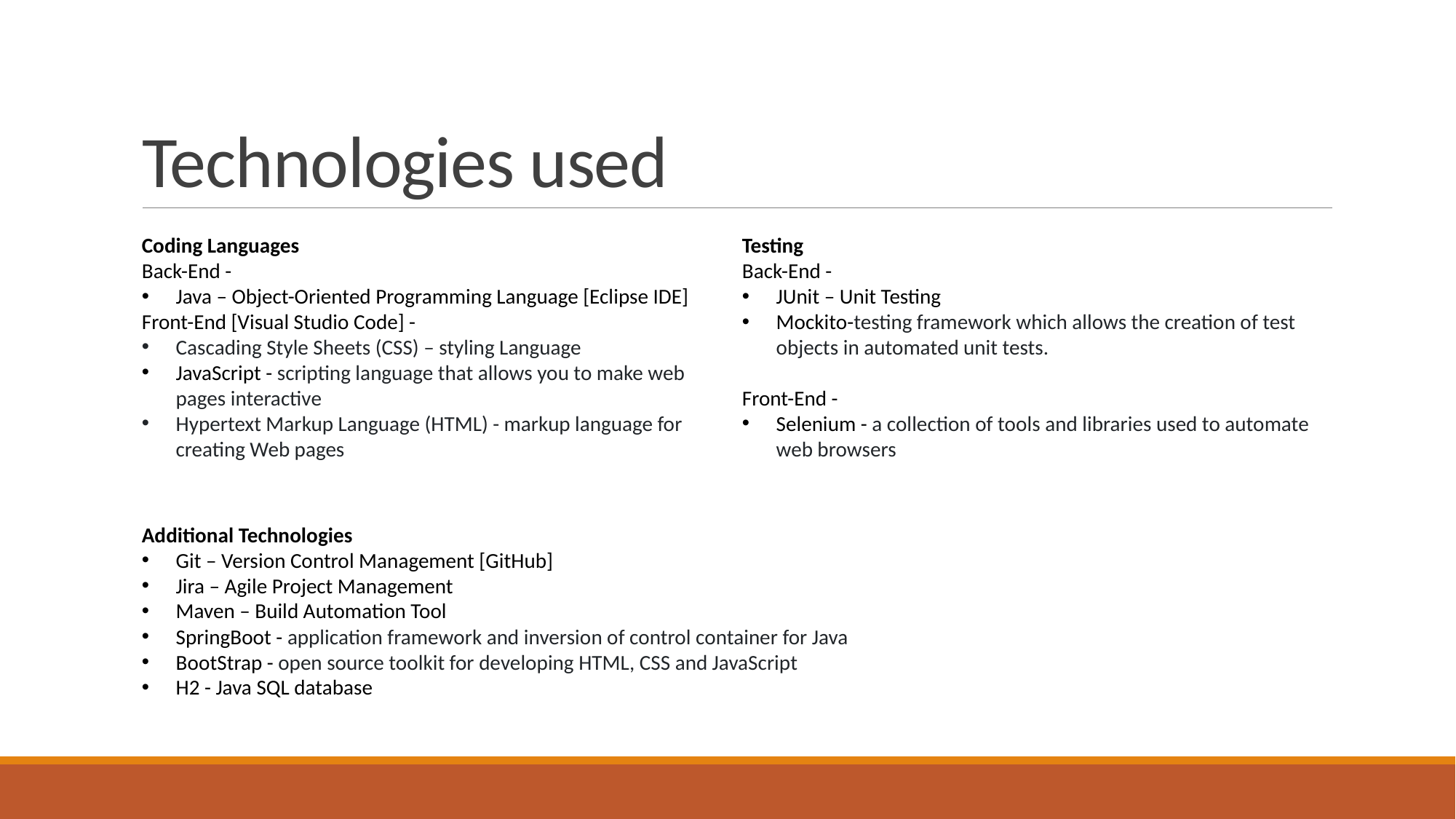

# Technologies used
Coding Languages
Back-End -
Java – Object-Oriented Programming Language [Eclipse IDE]
Front-End [Visual Studio Code] -
Cascading Style Sheets (CSS) – styling Language
JavaScript - scripting language that allows you to make web pages interactive
Hypertext Markup Language (HTML) - markup language for creating Web pages
Testing
Back-End -
JUnit – Unit Testing
Mockito-testing framework which allows the creation of test objects in automated unit tests.

Front-End -
Selenium - a collection of tools and libraries used to automate web browsers
Additional Technologies
Git – Version Control Management [GitHub]
Jira – Agile Project Management
Maven – Build Automation Tool
SpringBoot - application framework and inversion of control container for Java
BootStrap - open source toolkit for developing HTML, CSS and JavaScript
H2 - Java SQL database